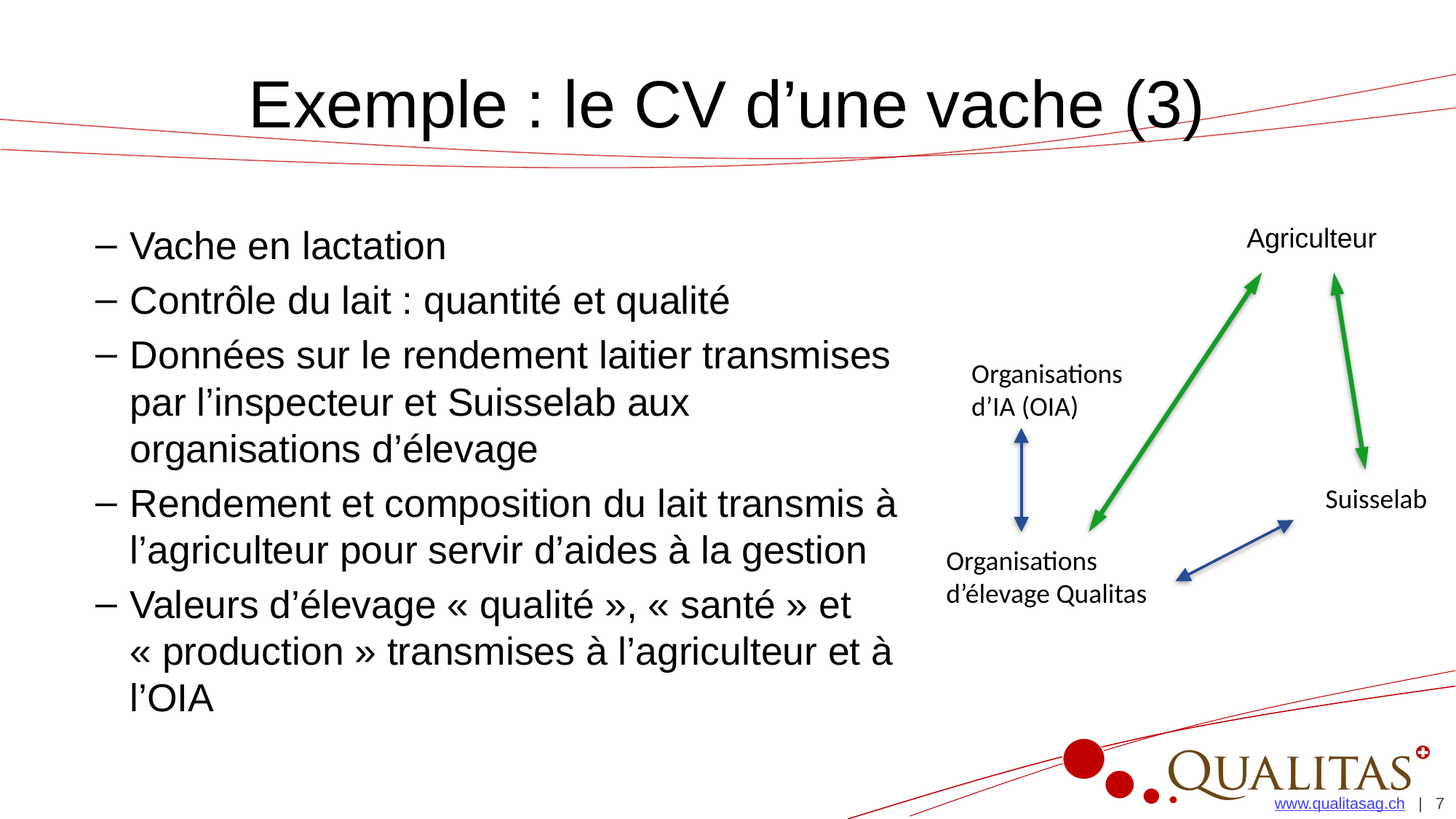

# Exemple : le CV d’une vache (3)
Vache en lactation
Contrôle du lait : quantité et qualité
Données sur le rendement laitier transmises par l’inspecteur et Suisselab aux organisations d’élevage
Rendement et composition du lait transmis à l’agriculteur pour servir d’aides à la gestion
Valeurs d’élevage « qualité », « santé » et « production » transmises à l’agriculteur et à l’OIA
Agriculteur
Organisations d’IA (OIA)
Suisselab
Organisations d’élevage Qualitas